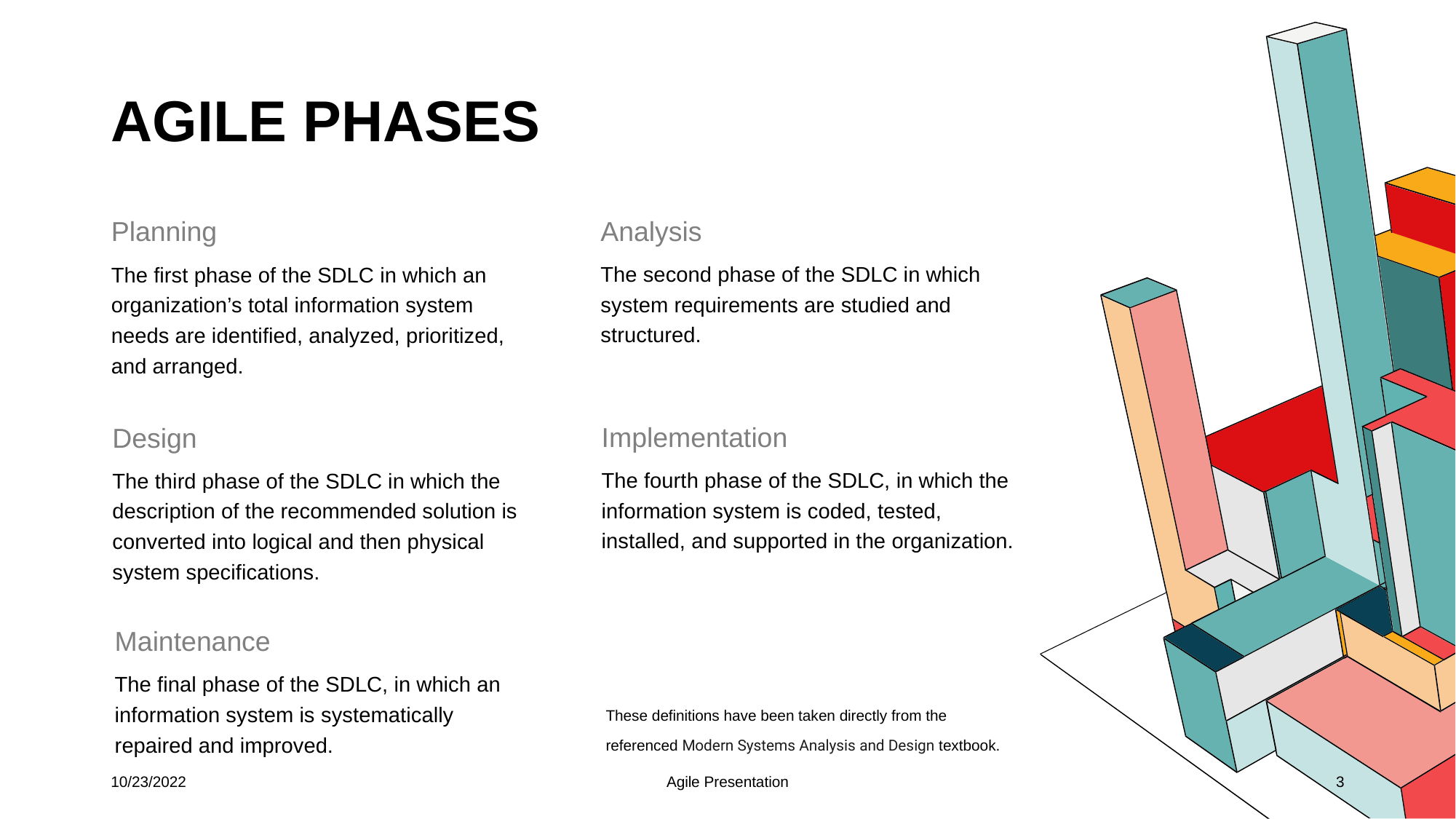

# Agile Phases
Analysis
Planning
The second phase of the SDLC in which system requirements are studied and structured.
The first phase of the SDLC in which an organization’s total information system needs are identified, analyzed, prioritized, and arranged.
Implementation
Design
The fourth phase of the SDLC, in which the information system is coded, tested, installed, and supported in the organization.
The third phase of the SDLC in which the description of the recommended solution is converted into logical and then physical system specifications.
Maintenance
The final phase of the SDLC, in which an information system is systematically repaired and improved.
These definitions have been taken directly from the referenced Modern Systems Analysis and Design textbook.
10/23/2022
Agile Presentation
3